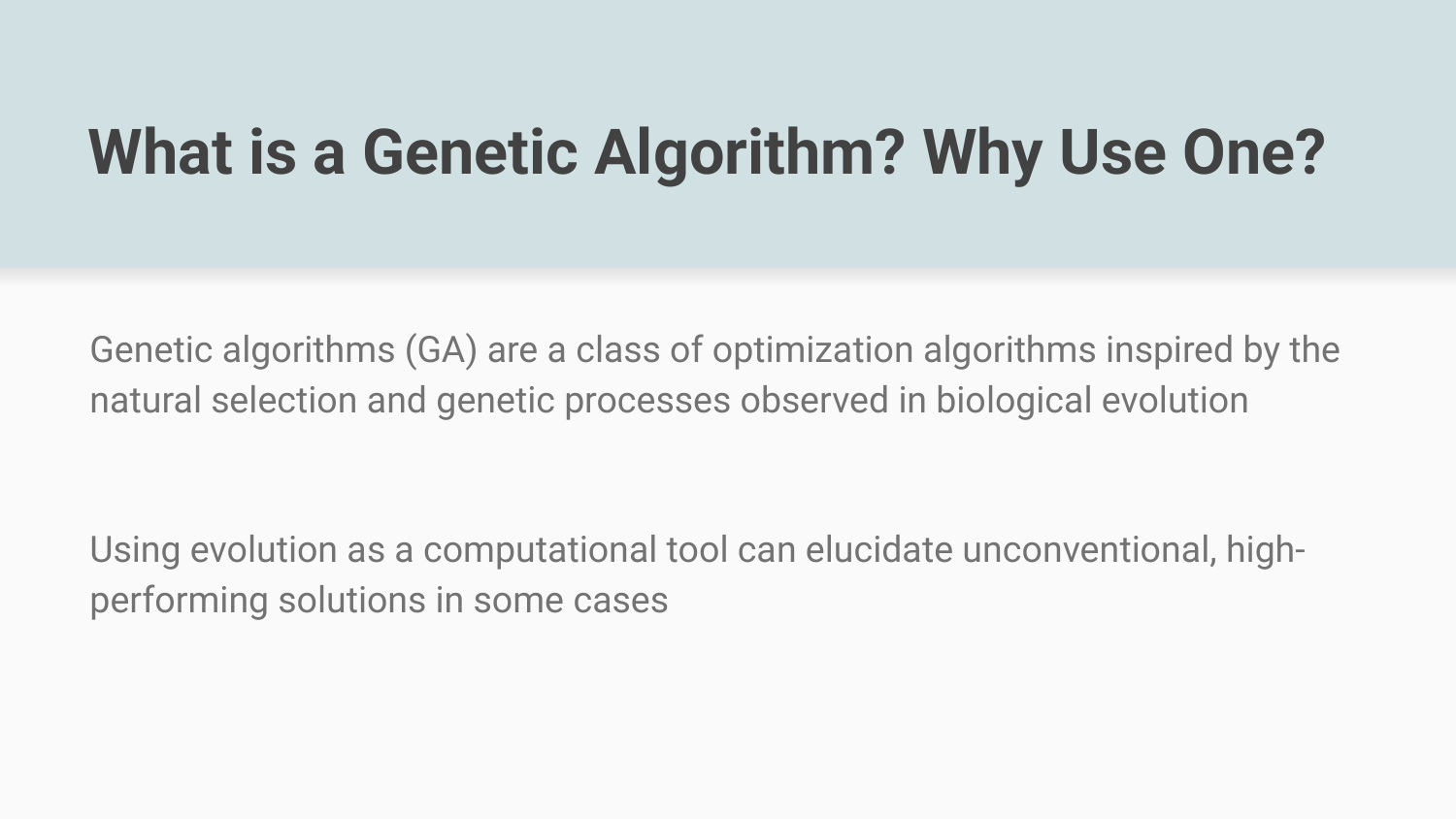

# What is a Genetic Algorithm? Why Use One?
Genetic algorithms (GA) are a class of optimization algorithms inspired by the natural selection and genetic processes observed in biological evolution

Using evolution as a computational tool can elucidate unconventional, high-performing solutions in some cases